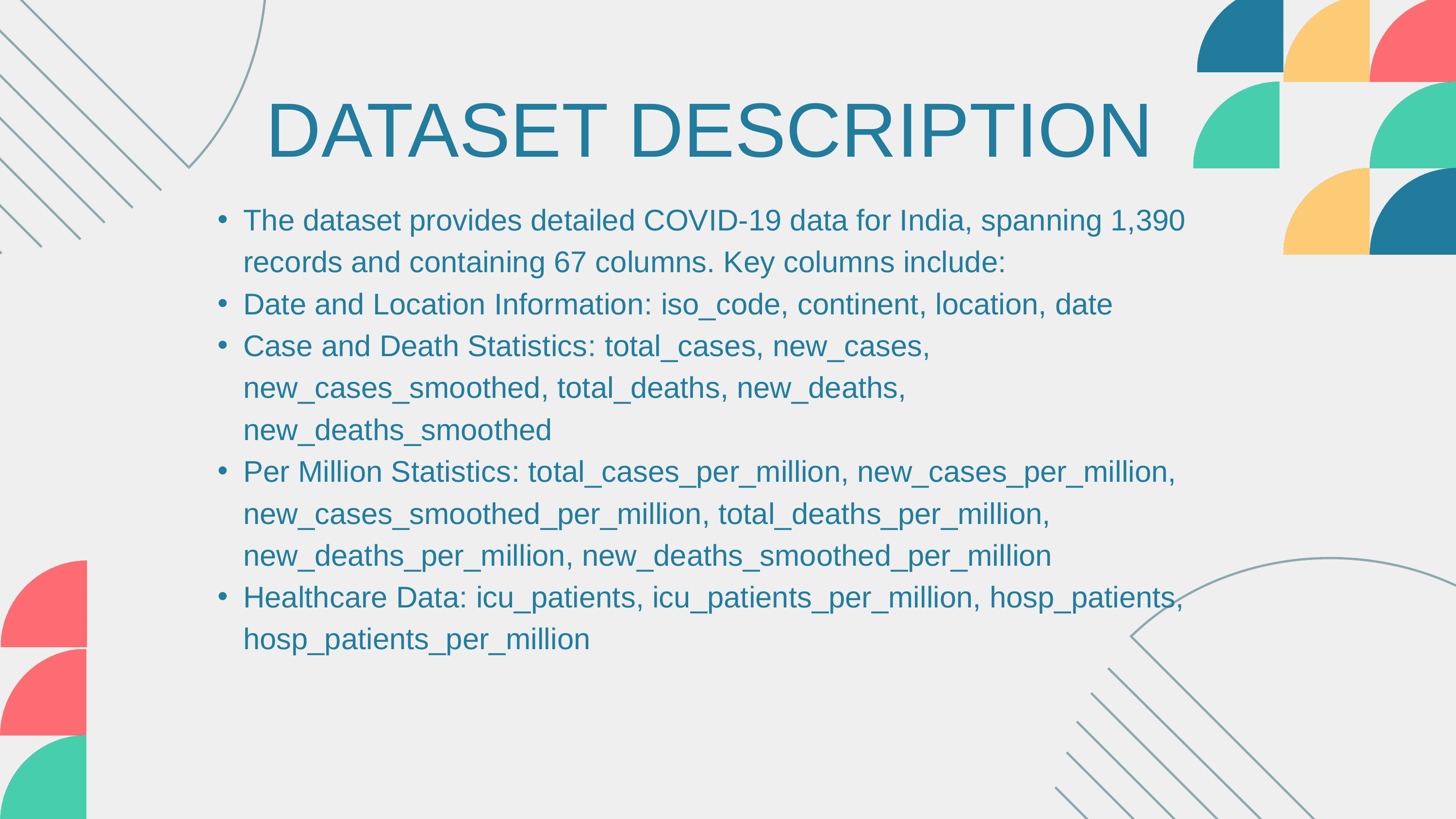

DATASET DESCRIPTION

The dataset provides detailed COVID-19 data for India, spanning 1,390 records and containing 67 columns. Key columns include:
Date and Location Information: iso_code, continent, location, date
Case and Death Statistics: total_cases, new_cases, new_cases_smoothed, total_deaths, new_deaths, new_deaths_smoothed
Per Million Statistics: total_cases_per_million, new_cases_per_million, new_cases_smoothed_per_million, total_deaths_per_million, new_deaths_per_million, new_deaths_smoothed_per_million
Healthcare Data: icu_patients, icu_patients_per_million, hosp_patients, hosp_patients_per_million